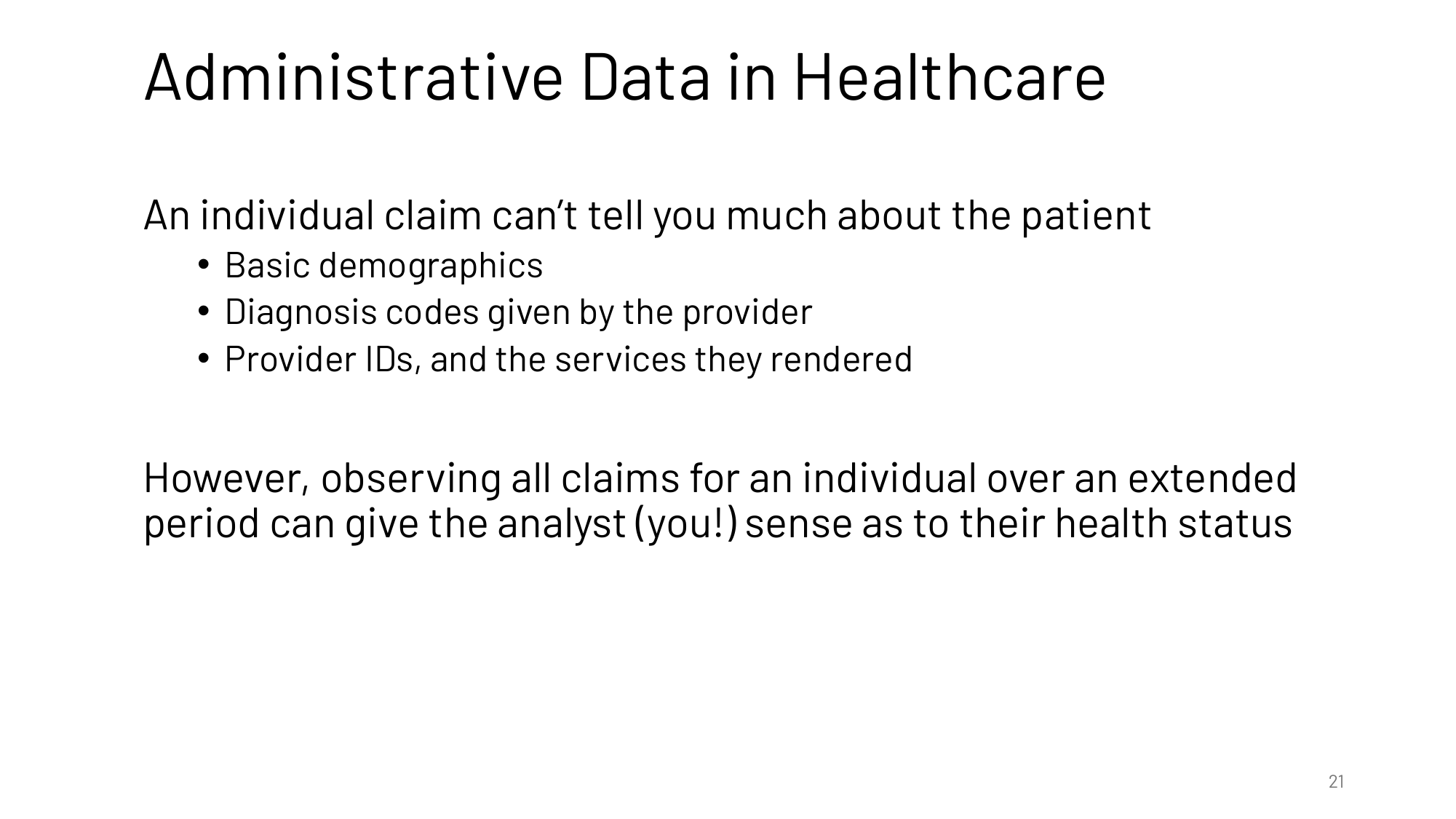

# Administrative Data in Healthcare

An individual claim can’t tell you much about the patient
Basic demographics
Diagnosis codes given by the provider
Provider IDs, and the services they rendered

However, observing all claims for an individual over an extended period can give the analyst (you!) sense as to their health status
21